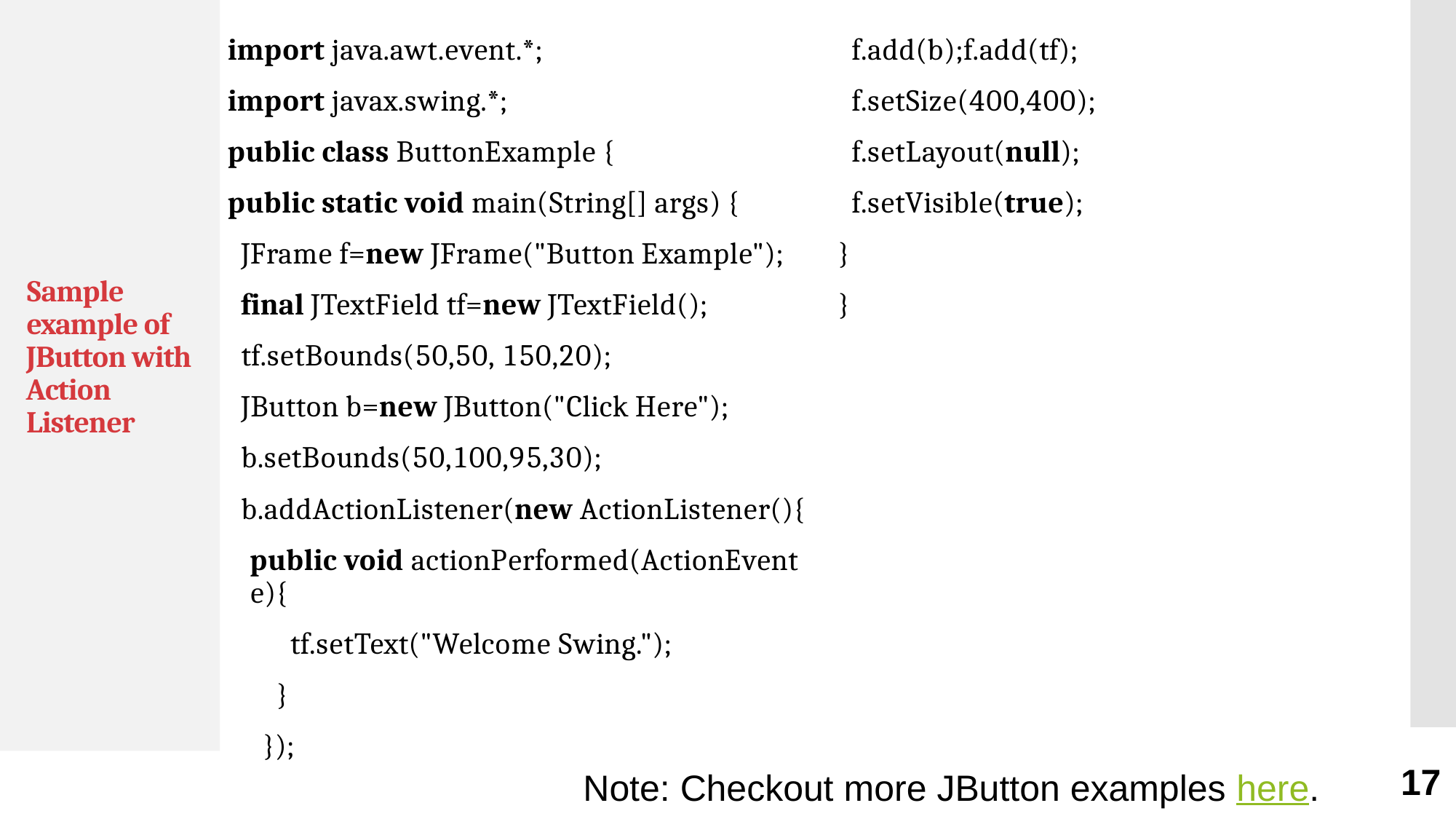

# Sample example of JButton with Action Listener
import java.awt.event.*;
import javax.swing.*;
public class ButtonExample {
public static void main(String[] args) {
  JFrame f=new JFrame("Button Example");
  final JTextField tf=new JTextField();
  tf.setBounds(50,50, 150,20);
  JButton b=new JButton("Click Here");
  b.setBounds(50,100,95,30);
  b.addActionListener(new ActionListener(){
public void actionPerformed(ActionEvent e){
      tf.setText("Welcome Swing.");
    }
  });
  f.add(b);f.add(tf);
  f.setSize(400,400);
  f.setLayout(null);
  f.setVisible(true);
}
}

Note: Checkout more JButton examples here.
17